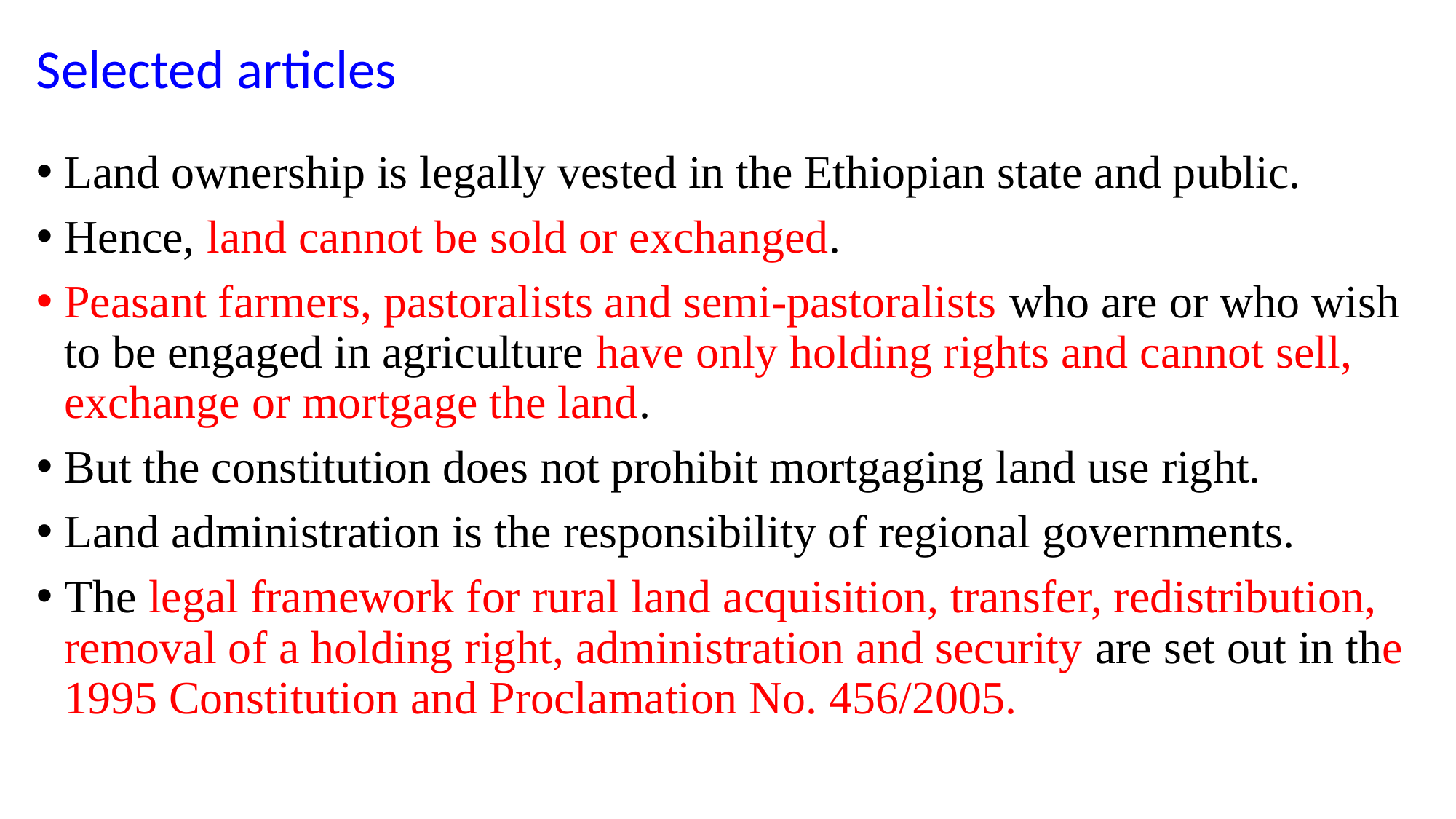

# Selected articles
Land ownership is legally vested in the Ethiopian state and public.
Hence, land cannot be sold or exchanged.
Peasant farmers, pastoralists and semi-pastoralists who are or who wish to be engaged in agriculture have only holding rights and cannot sell, exchange or mortgage the land.
But the constitution does not prohibit mortgaging land use right.
Land administration is the responsibility of regional governments.
The legal framework for rural land acquisition, transfer, redistribution, removal of a holding right, administration and security are set out in the 1995 Constitution and Proclamation No. 456/2005.